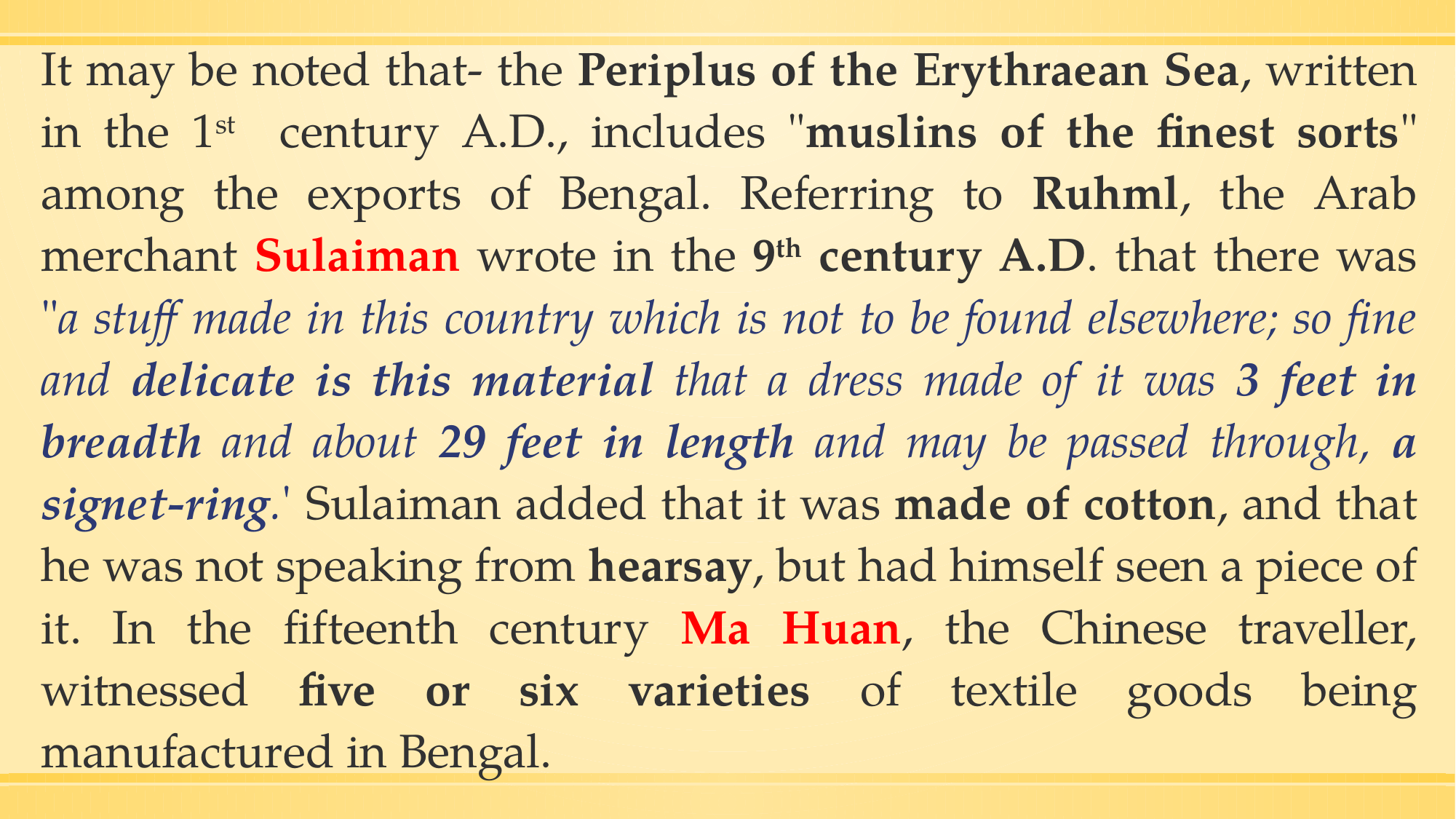

It may be noted that- the Periplus of the Erythraean Sea, written in the 1st  century A.D., includes "muslins of the finest sorts" among the exports of Bengal. Referring to Ruhml, the Arab merchant Sulaiman wrote in the 9th century A.D. that there was "a stuff made in this country which is not to be found elsewhere; so fine and delicate is this material that a dress made of it was 3 feet in breadth and about 29 feet in length and may be passed through, a signet-ring.' Sulaiman added that it was made of cotton, and that he was not speaking from hearsay, but had himself seen a piece of it. In the fifteenth century Ma Huan, the Chinese traveller, witnessed five or six varieties of textile goods being manufactured in Bengal.